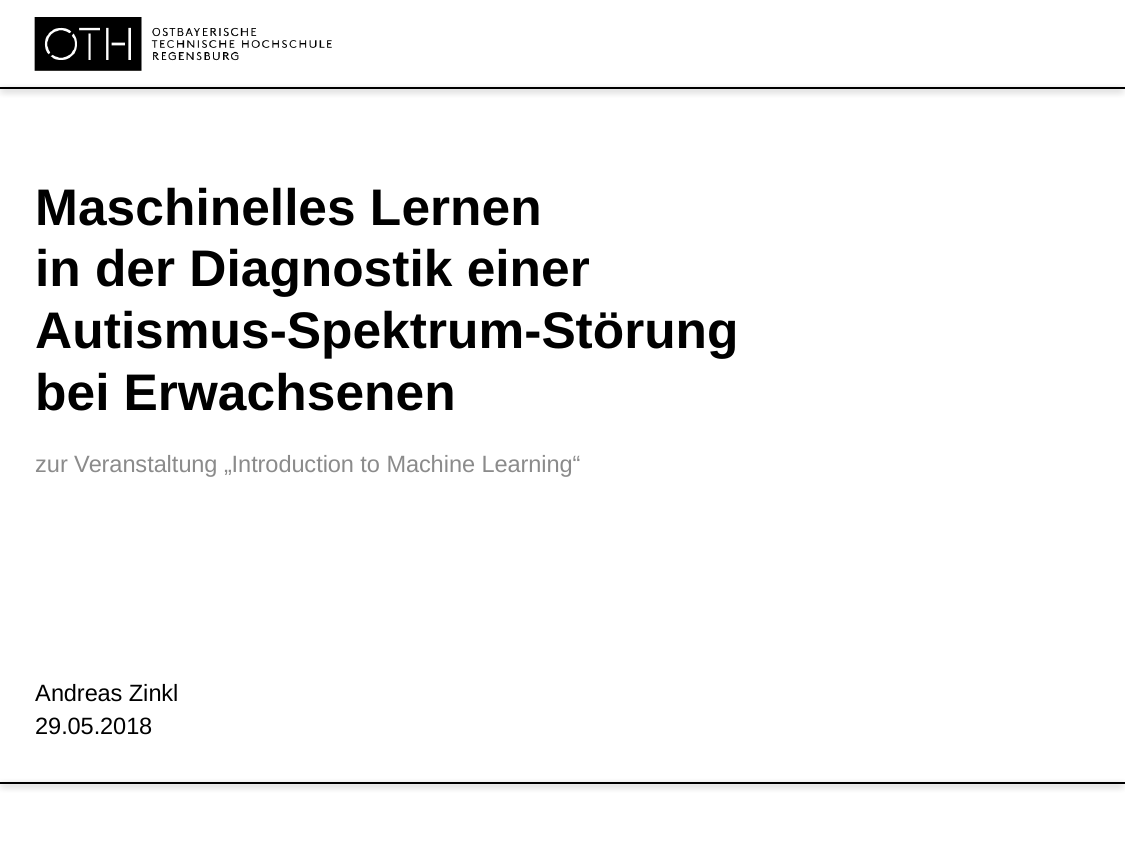

# Maschinelles Lernen in der Diagnostik einer Autismus-Spektrum-Störung bei Erwachsenen

zur Veranstaltung „Introduction to Machine Learning“

Andreas Zinkl
29.05.2018